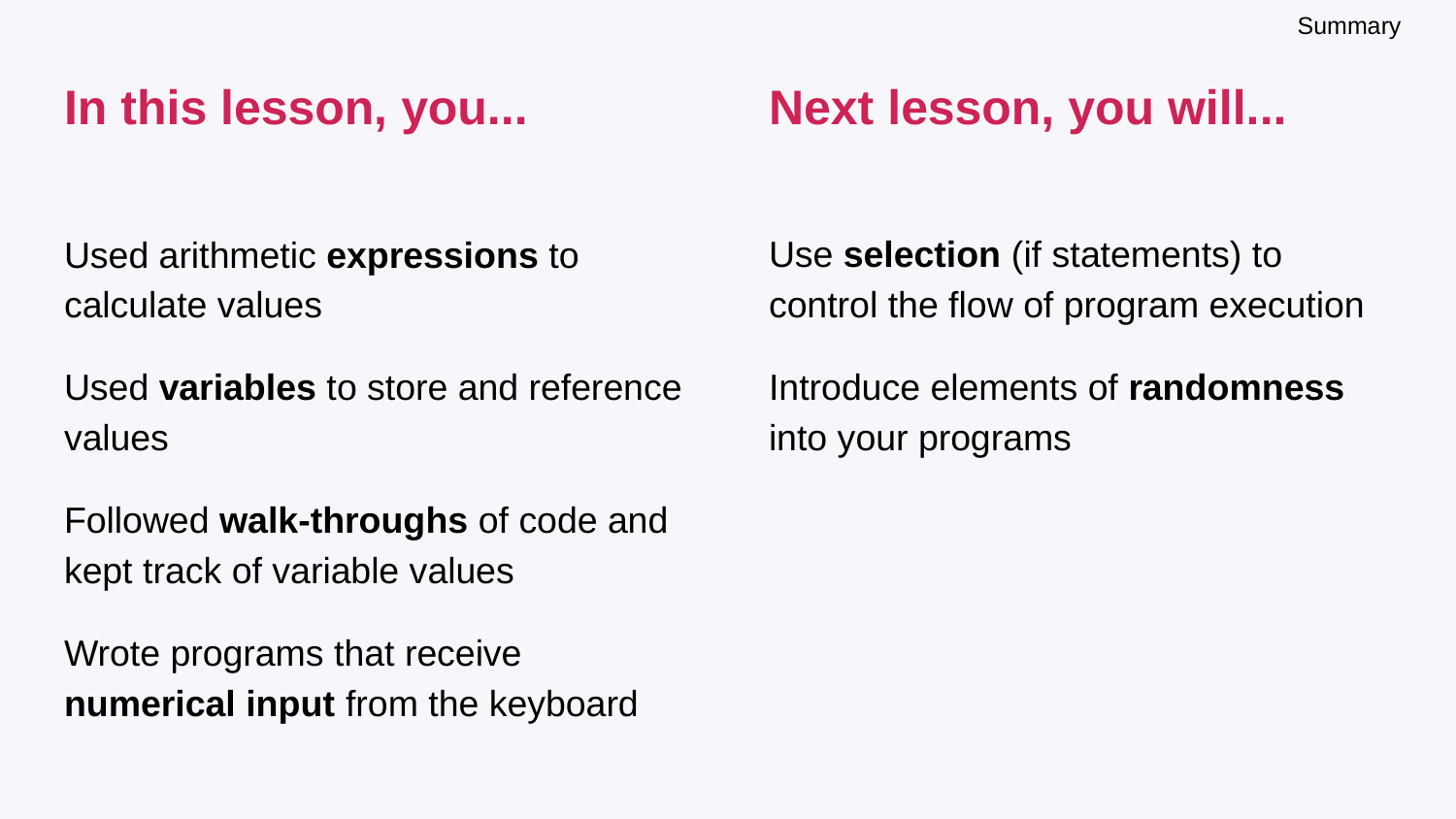

Summary
In this lesson, you...
Next lesson, you will...
Use selection (if statements) to control the flow of program execution
Introduce elements of randomness into your programs

Used arithmetic expressions to calculate values
Used variables to store and reference values
Followed walk-throughs of code and kept track of variable values
Wrote programs that receive numerical input from the keyboard